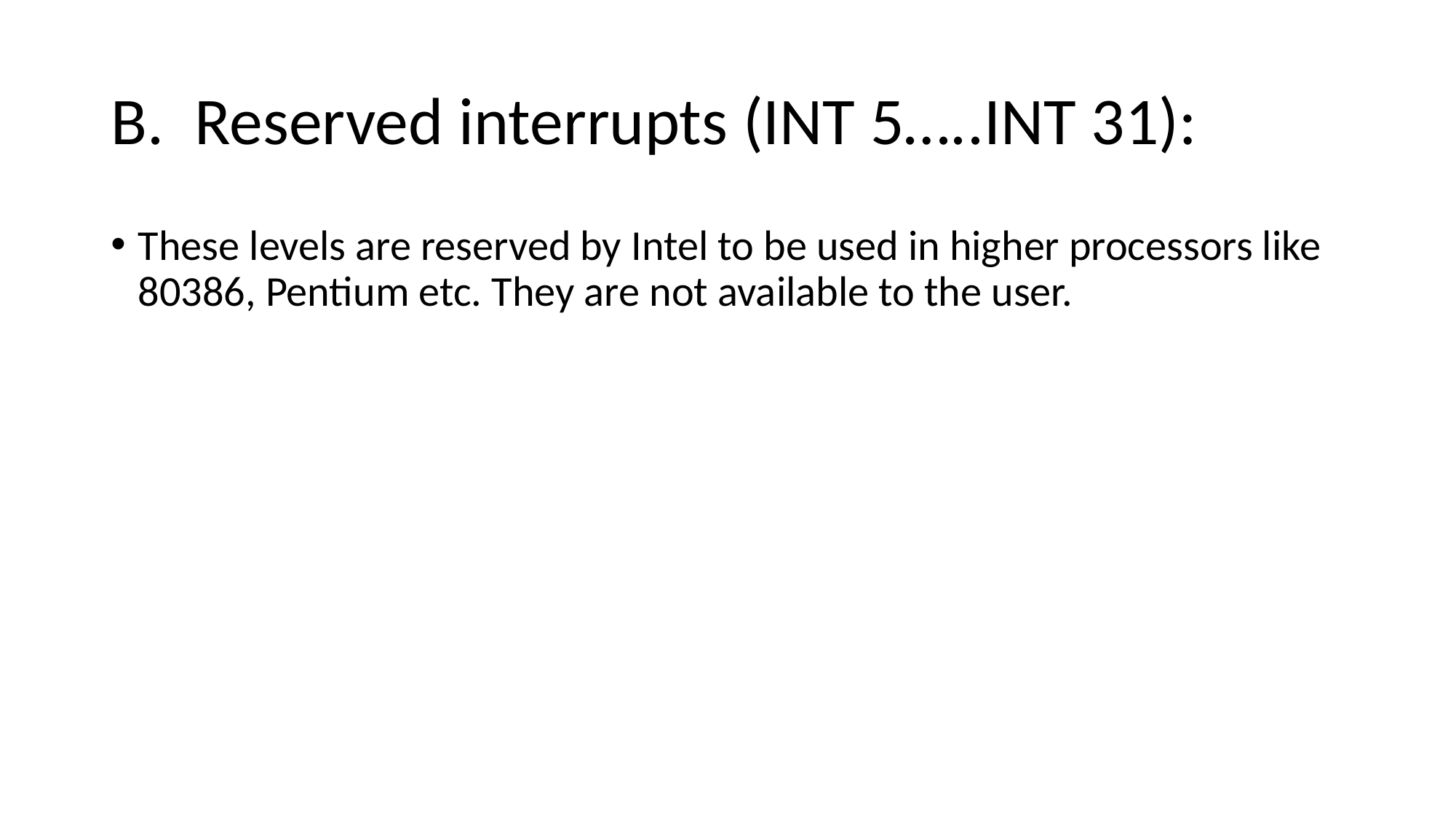

# B.  Reserved interrupts (INT 5…..INT 31):
These levels are reserved by Intel to be used in higher processors like 80386, Pentium etc. They are not available to the user.